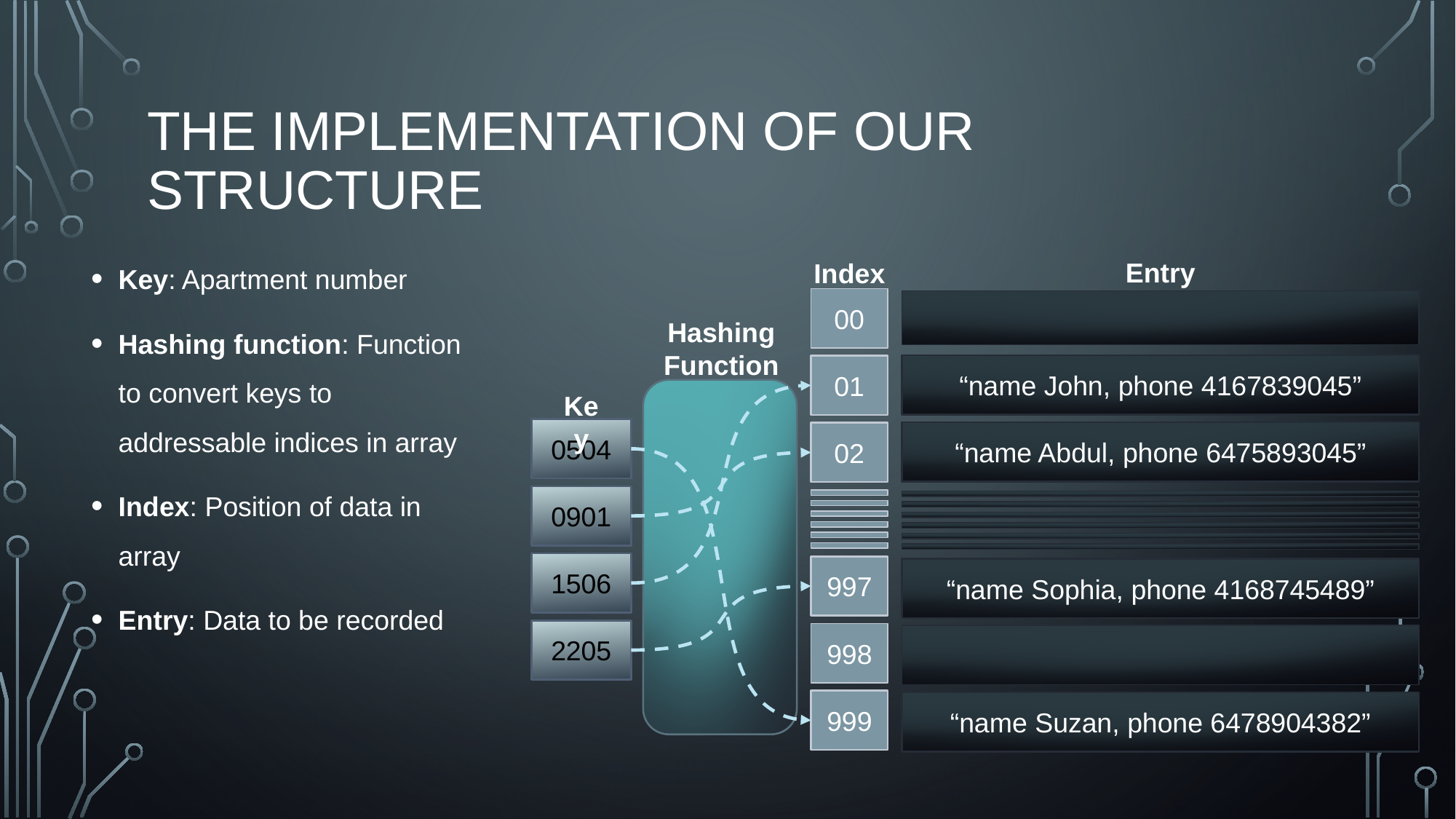

# The Implementation of Our Structure
Key: Apartment number
Hashing function: Function to convert keys to addressable indices in array
Index: Position of data in array
Entry: Data to be recorded
Entry
Index
00

Hashing Function
“name John, phone 4167839045”
01

Key
0504
“name Abdul, phone 6475893045”
02
0901

1506
997
“name Sophia, phone 4168745489”
2205
998

999
“name Suzan, phone 6478904382”